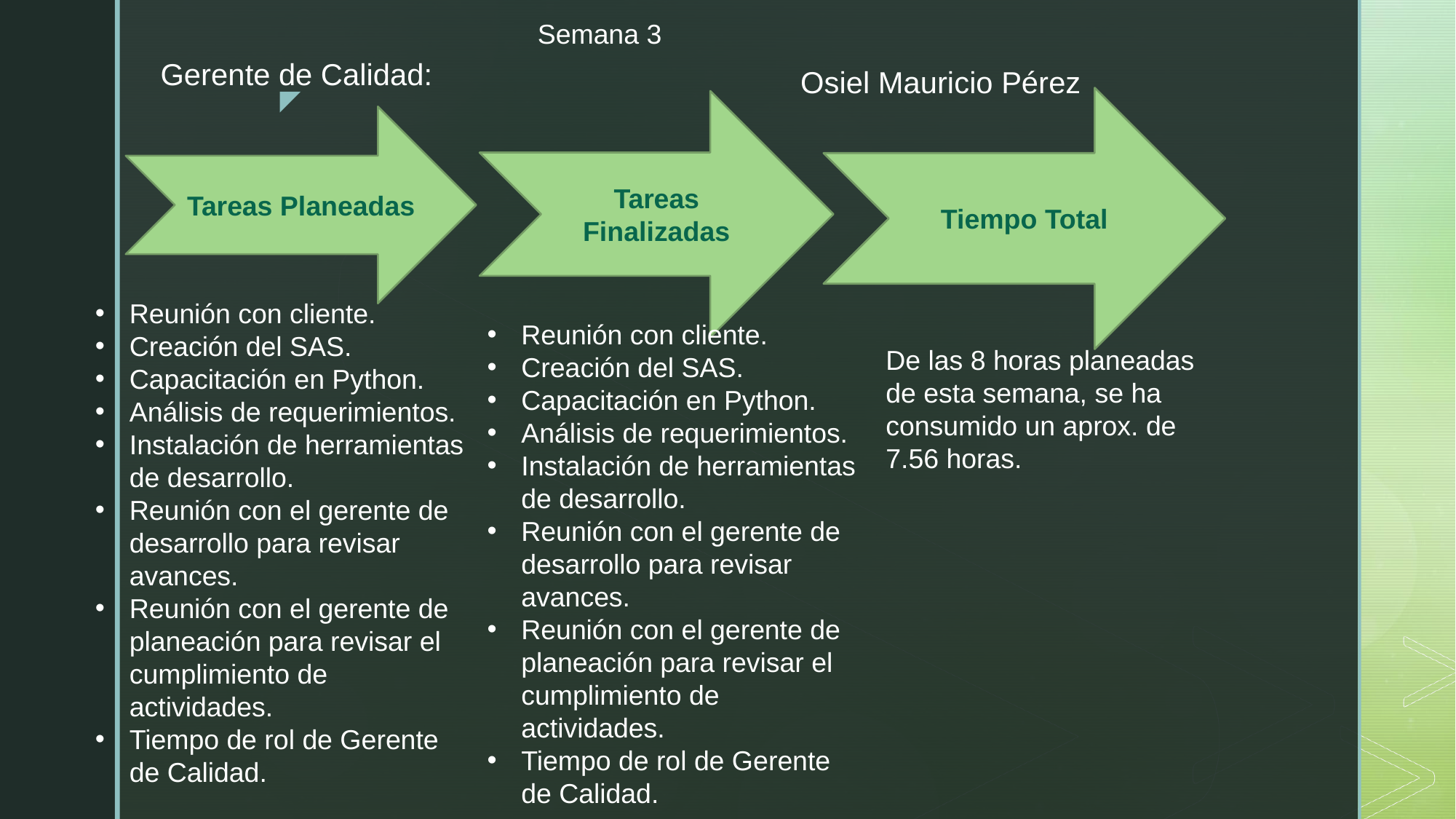

Semana 3
Gerente de Calidad:
Osiel Mauricio Pérez
Tiempo Total
Tareas Finalizadas
Tareas Planeadas
Reunión con cliente.
Creación del SAS.
Capacitación en Python.
Análisis de requerimientos.
Instalación de herramientas de desarrollo.
Reunión con el gerente de desarrollo para revisar avances.
Reunión con el gerente de planeación para revisar el cumplimiento de actividades.
Tiempo de rol de Gerente de Calidad.
Reunión con cliente.
Creación del SAS.
Capacitación en Python.
Análisis de requerimientos.
Instalación de herramientas de desarrollo.
Reunión con el gerente de desarrollo para revisar avances.
Reunión con el gerente de planeación para revisar el cumplimiento de actividades.
Tiempo de rol de Gerente de Calidad.
De las 8 horas planeadas de esta semana, se ha consumido un aprox. de 7.56 horas.